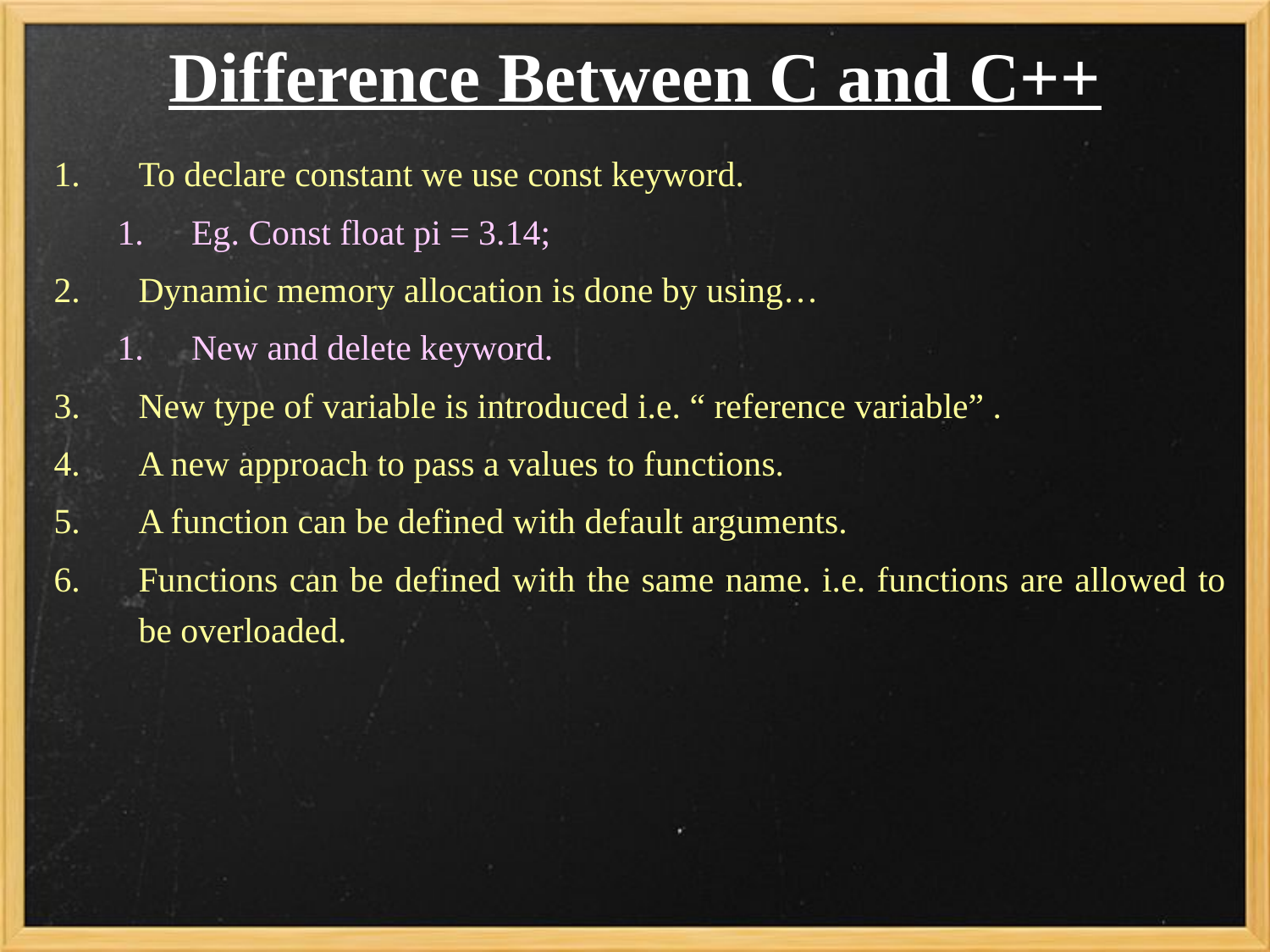

# Difference Between C and C++
To declare constant we use const keyword.
Eg. Const float pi = 3.14;
Dynamic memory allocation is done by using…
New and delete keyword.
New type of variable is introduced i.e. “ reference variable” .
A new approach to pass a values to functions.
A function can be defined with default arguments.
Functions can be defined with the same name. i.e. functions are allowed to be overloaded.